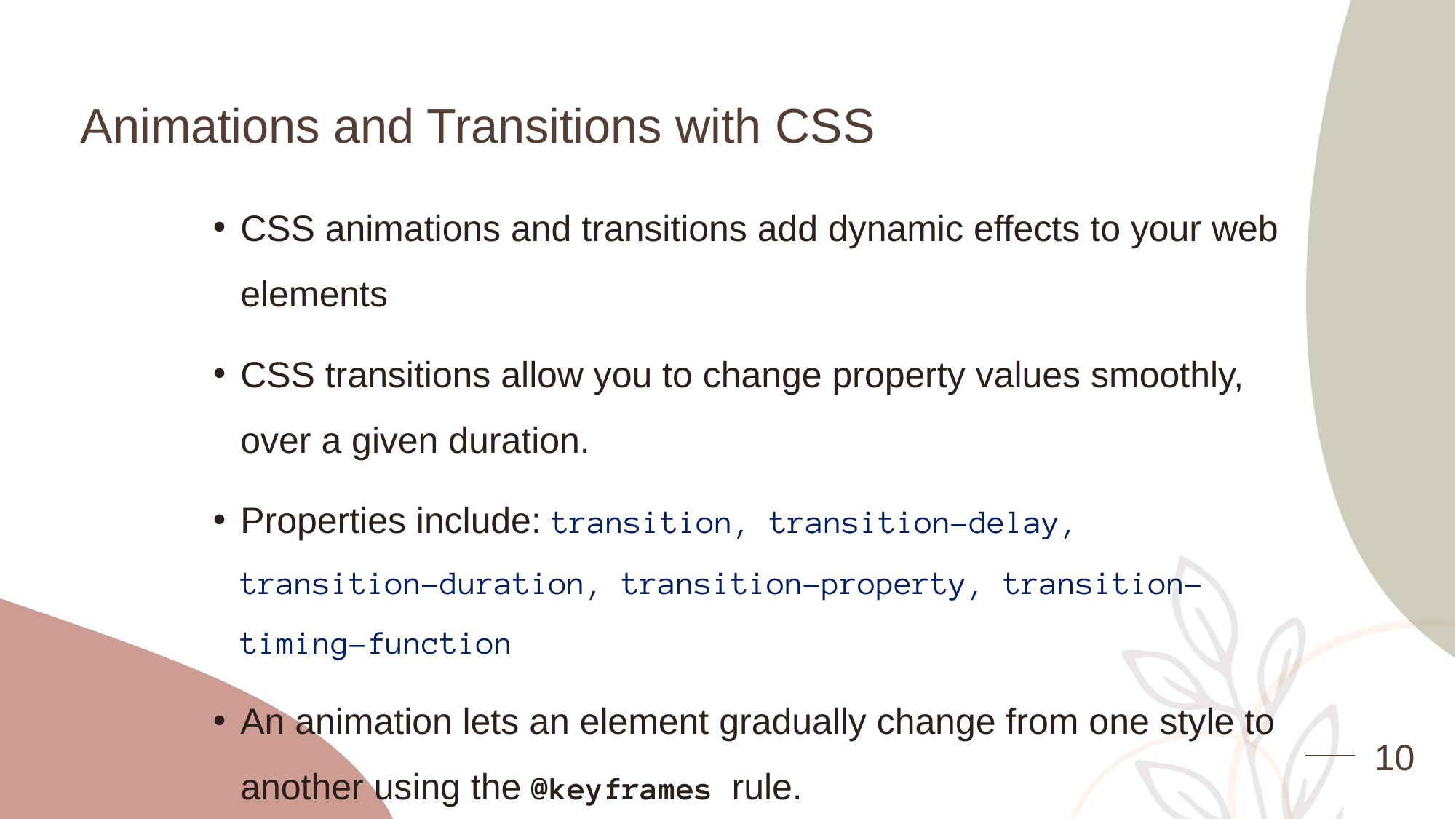

# Animations and Transitions with CSS
CSS animations and transitions add dynamic effects to your web elements
CSS transitions allow you to change property values smoothly, over a given duration.
Properties include: transition, transition-delay, transition-duration, transition-property, transition-timing-function
An animation lets an element gradually change from one style to another using the @keyframes rule.
10